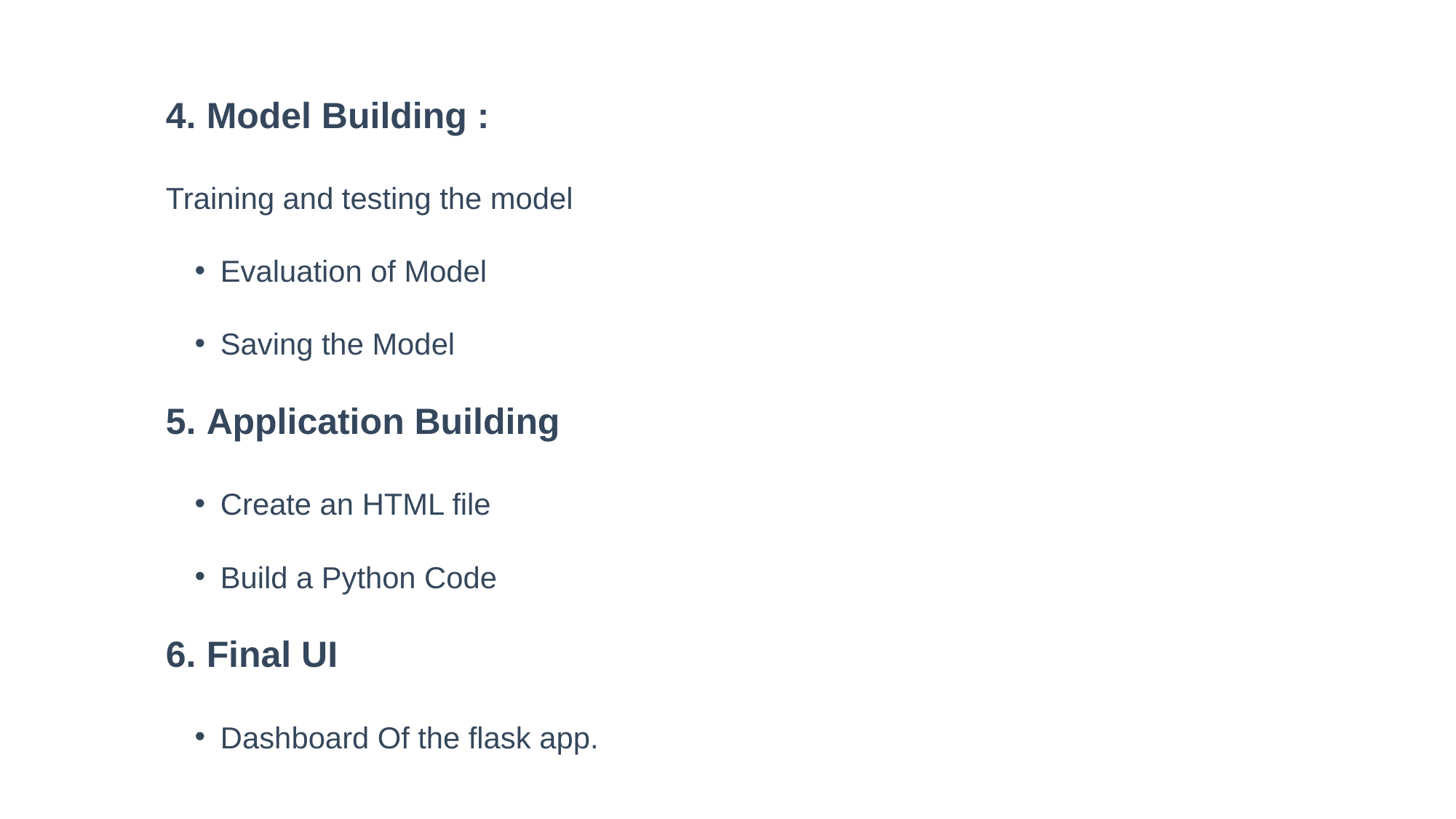

Model Building :

Training and testing the model

Evaluation of Model

Saving the Model

 Application Building

Create an HTML file

Build a Python Code

 Final UI

Dashboard Of the flask app.